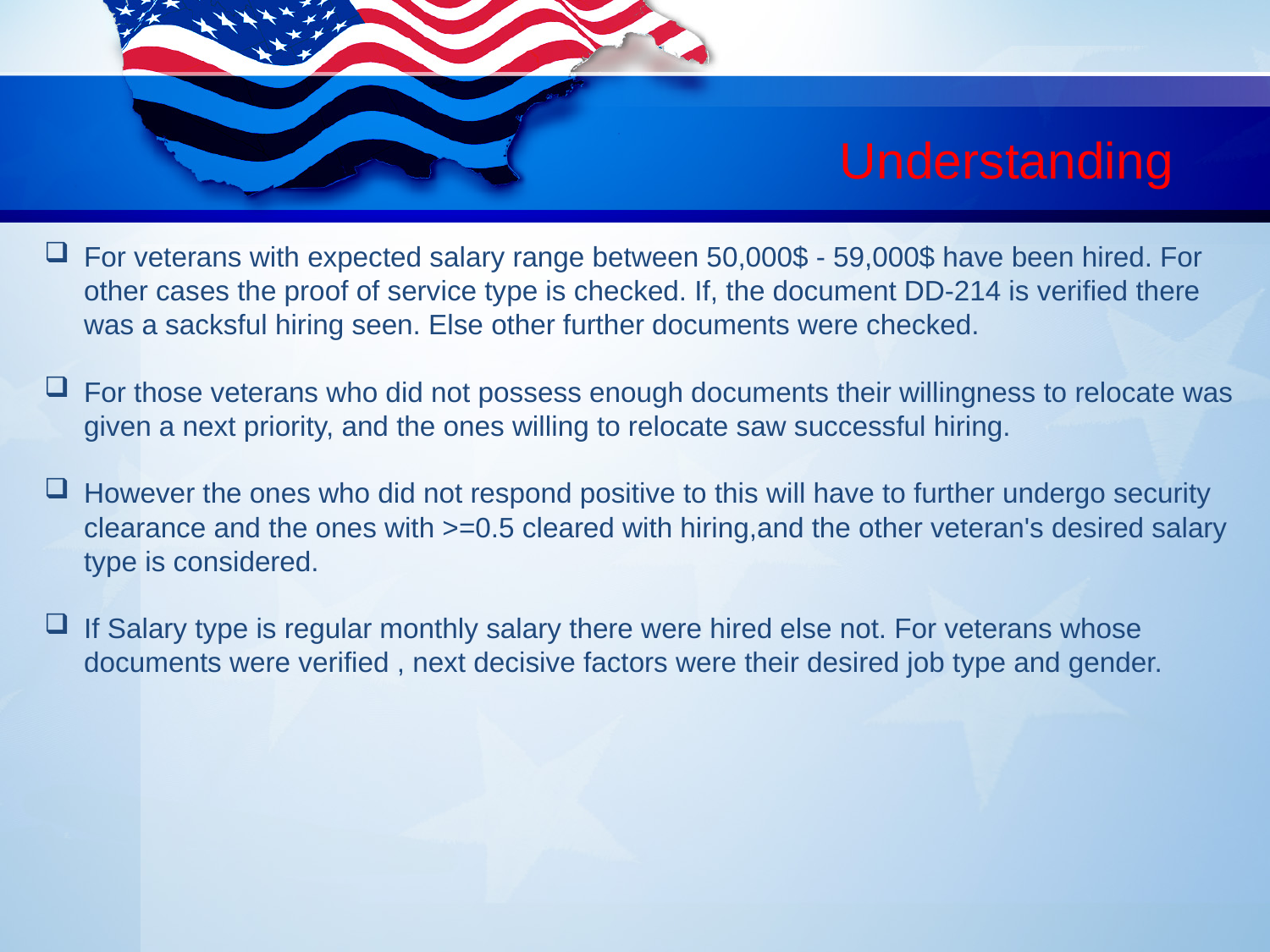

# Understanding
For veterans with expected salary range between 50,000$ - 59,000$ have been hired. For other cases the proof of service type is checked. If, the document DD-214 is verified there was a sacksful hiring seen. Else other further documents were checked.

For those veterans who did not possess enough documents their willingness to relocate was given a next priority, and the ones willing to relocate saw successful hiring.

However the ones who did not respond positive to this will have to further undergo security clearance and the ones with >=0.5 cleared with hiring,and the other veteran's desired salary type is considered.

If Salary type is regular monthly salary there were hired else not. For veterans whose documents were verified , next decisive factors were their desired job type and gender.